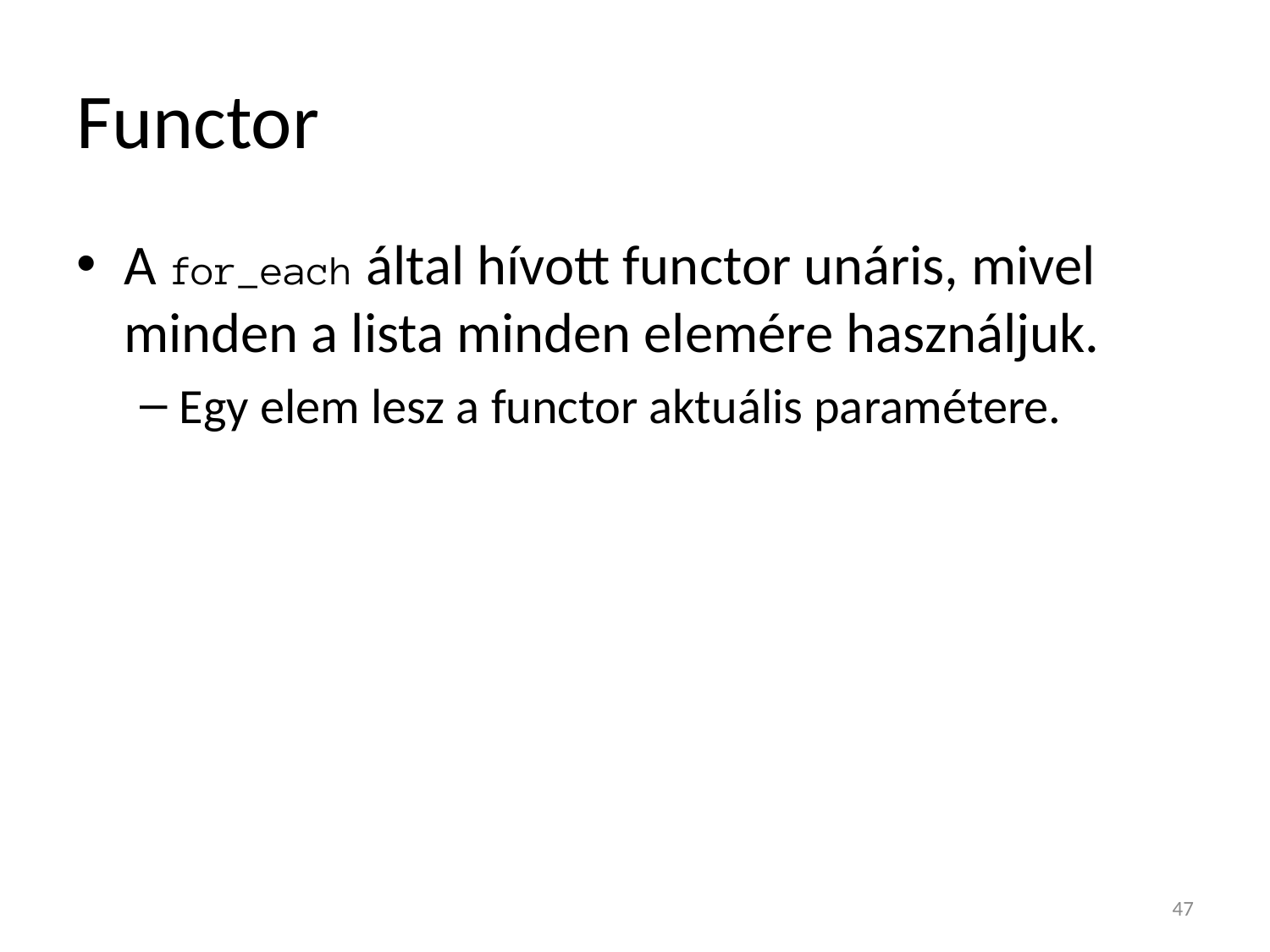

# Functor
A for_each által hívott functor unáris, mivel minden a lista minden elemére használjuk.
Egy elem lesz a functor aktuális paramétere.

47